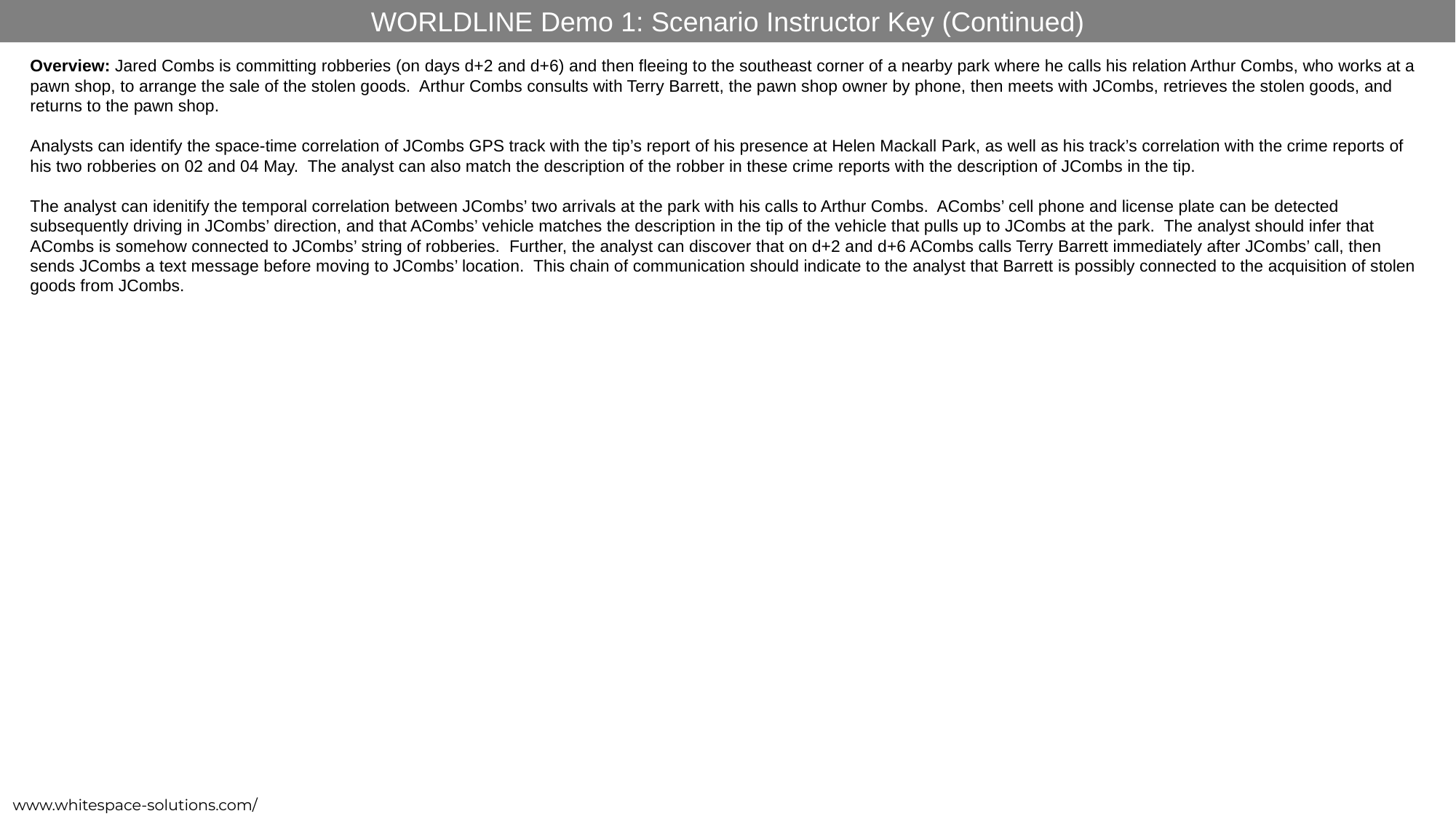

WORLDLINE Demo 1: Scenario Instructor Key (Continued)
Overview: Jared Combs is committing robberies (on days d+2 and d+6) and then fleeing to the southeast corner of a nearby park where he calls his relation Arthur Combs, who works at a pawn shop, to arrange the sale of the stolen goods.  Arthur Combs consults with Terry Barrett, the pawn shop owner by phone, then meets with JCombs, retrieves the stolen goods, and returns to the pawn shop.

Analysts can identify the space-time correlation of JCombs GPS track with the tip’s report of his presence at Helen Mackall Park, as well as his track’s correlation with the crime reports of his two robberies on 02 and 04 May.  The analyst can also match the description of the robber in these crime reports with the description of JCombs in the tip.

The analyst can idenitify the temporal correlation between JCombs’ two arrivals at the park with his calls to Arthur Combs.  ACombs’ cell phone and license plate can be detected subsequently driving in JCombs’ direction, and that ACombs’ vehicle matches the description in the tip of the vehicle that pulls up to JCombs at the park.  The analyst should infer that ACombs is somehow connected to JCombs’ string of robberies.  Further, the analyst can discover that on d+2 and d+6 ACombs calls Terry Barrett immediately after JCombs’ call, then sends JCombs a text message before moving to JCombs’ location.  This chain of communication should indicate to the analyst that Barrett is possibly connected to the acquisition of stolen goods from JCombs.

www.whitespace-solutions.com/